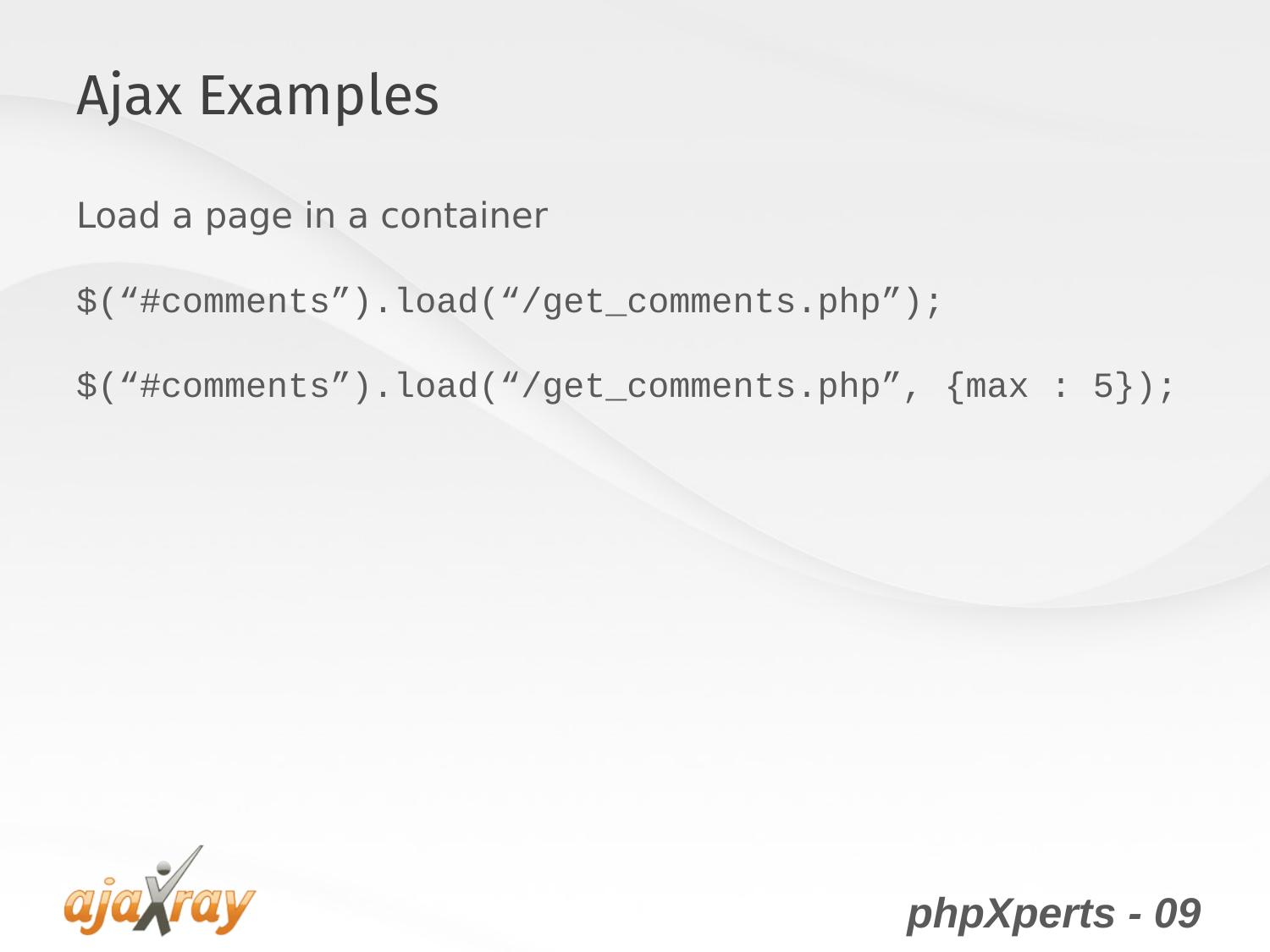

# Ajax Examples
Load a page in a container

$(“#comments”).load(“/get_comments.php”);

$(“#comments”).load(“/get_comments.php”, {max : 5});